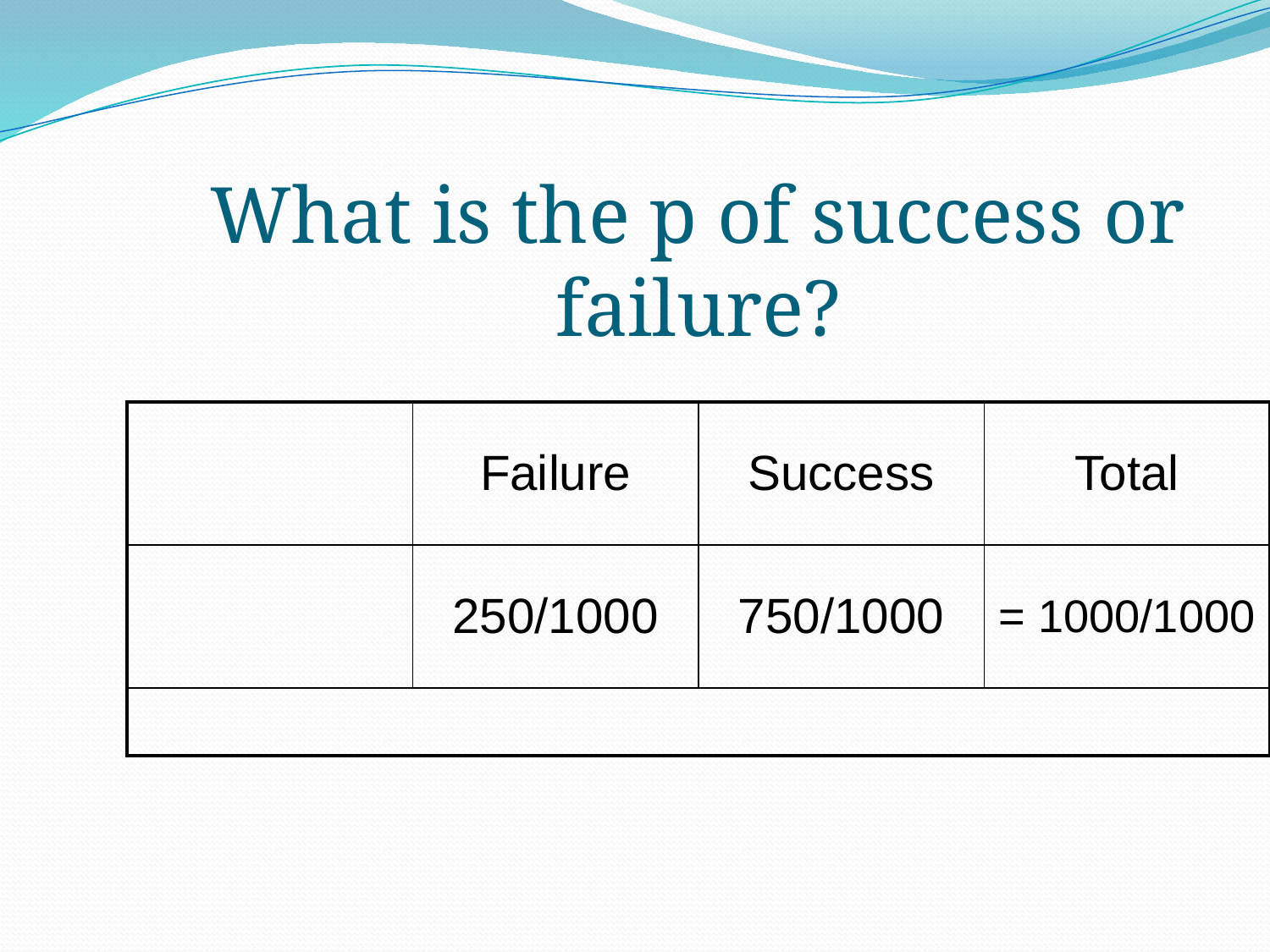

What is the p of success or failure?
|  | Failure | Success | Total |
| --- | --- | --- | --- |
|  | 250/1000 | 750/1000 | = 1000/1000 |
|  |  |  |  |